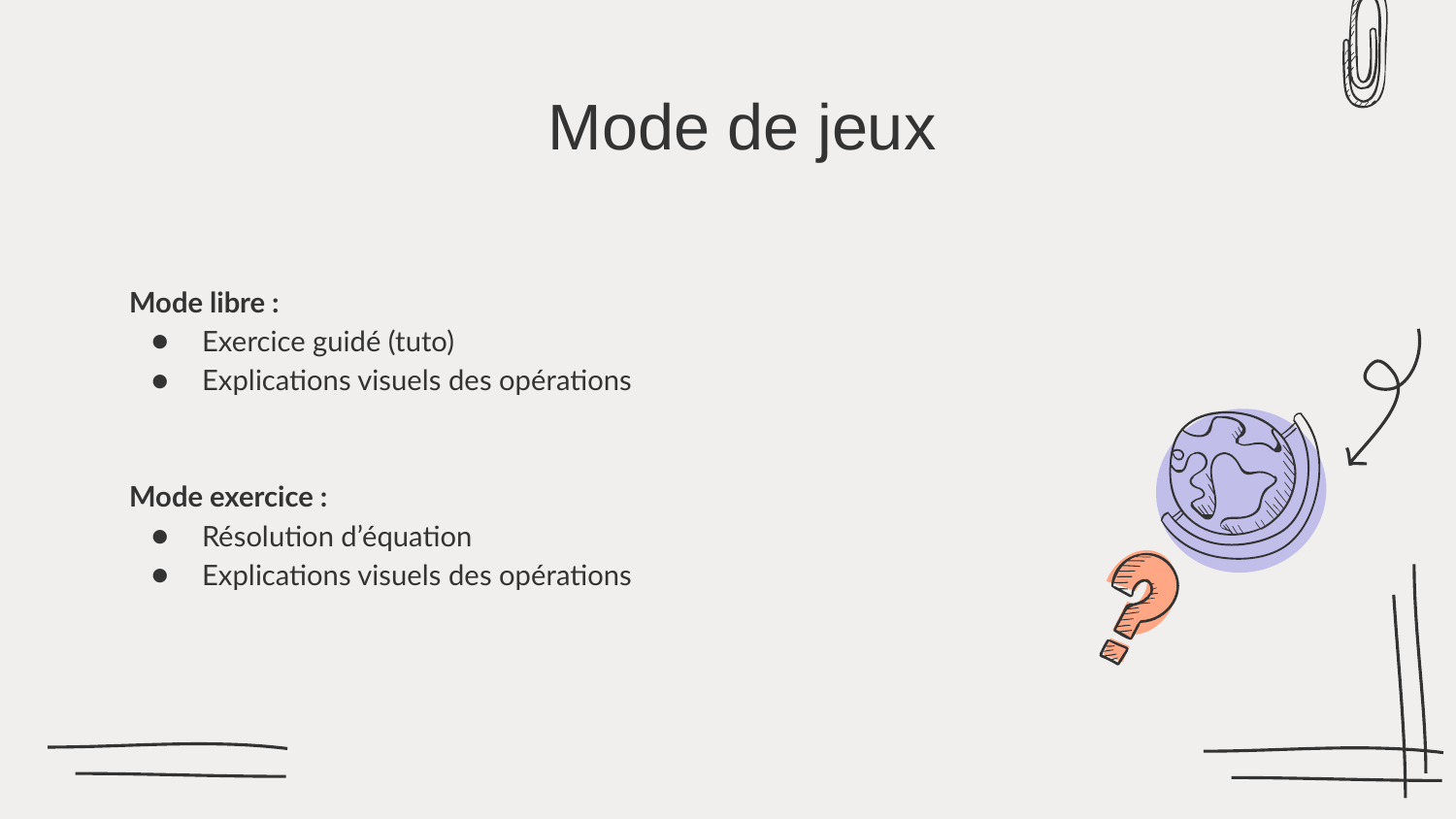

# Mode de jeux
Mode libre :
Exercice guidé (tuto)
Explications visuels des opérations

Mode exercice :
Résolution d’équation
Explications visuels des opérations